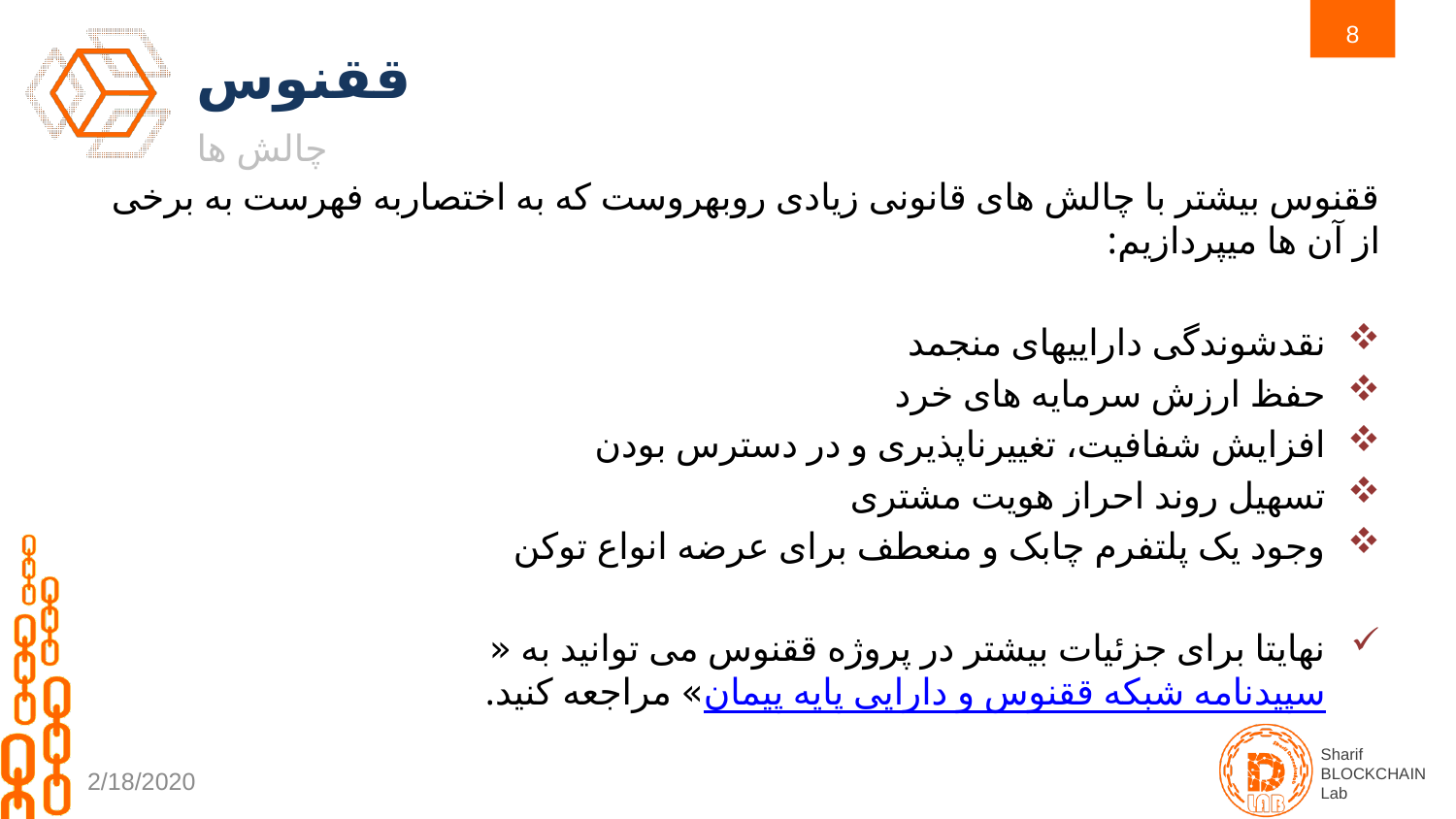

8
# ققنوس
چالش ها
ققنوس بیشتر با چالش های قانونی زیادی روبهروست که به اختصاربه فهرست به برخی از آن ها میپردازیم:

نقدشوندگی داراییهای منجمد
حفظ ارزش سرمایه های خرد
افزایش شفافیت، تغییرناپذیری و در دسترس بودن
تسهیل روند احراز هویت مشتری
وجود یک پلتفرم چابک و منعطف برای عرضه انواع توکن

نهایتا برای جزئیات بیشتر در پروژه ققنوس می توانید به «سپیدنامه شبکه ققنوس و دارایی پایه پیمان» مراجعه کنید.

2/18/2020